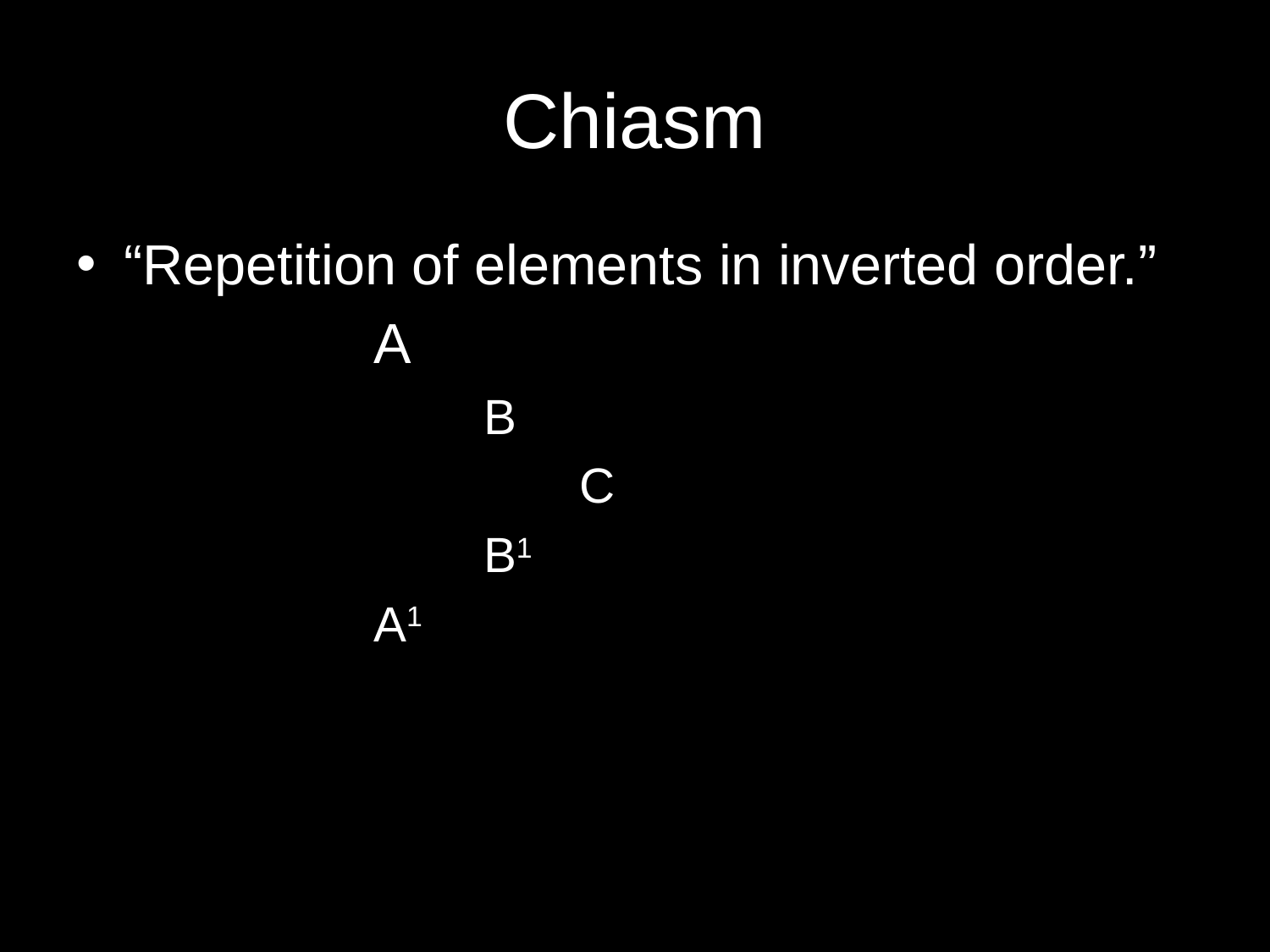

# Chiasm
“Repetition of elements in inverted order.”
                   A
                         B
                                C
                         B1
                 A1